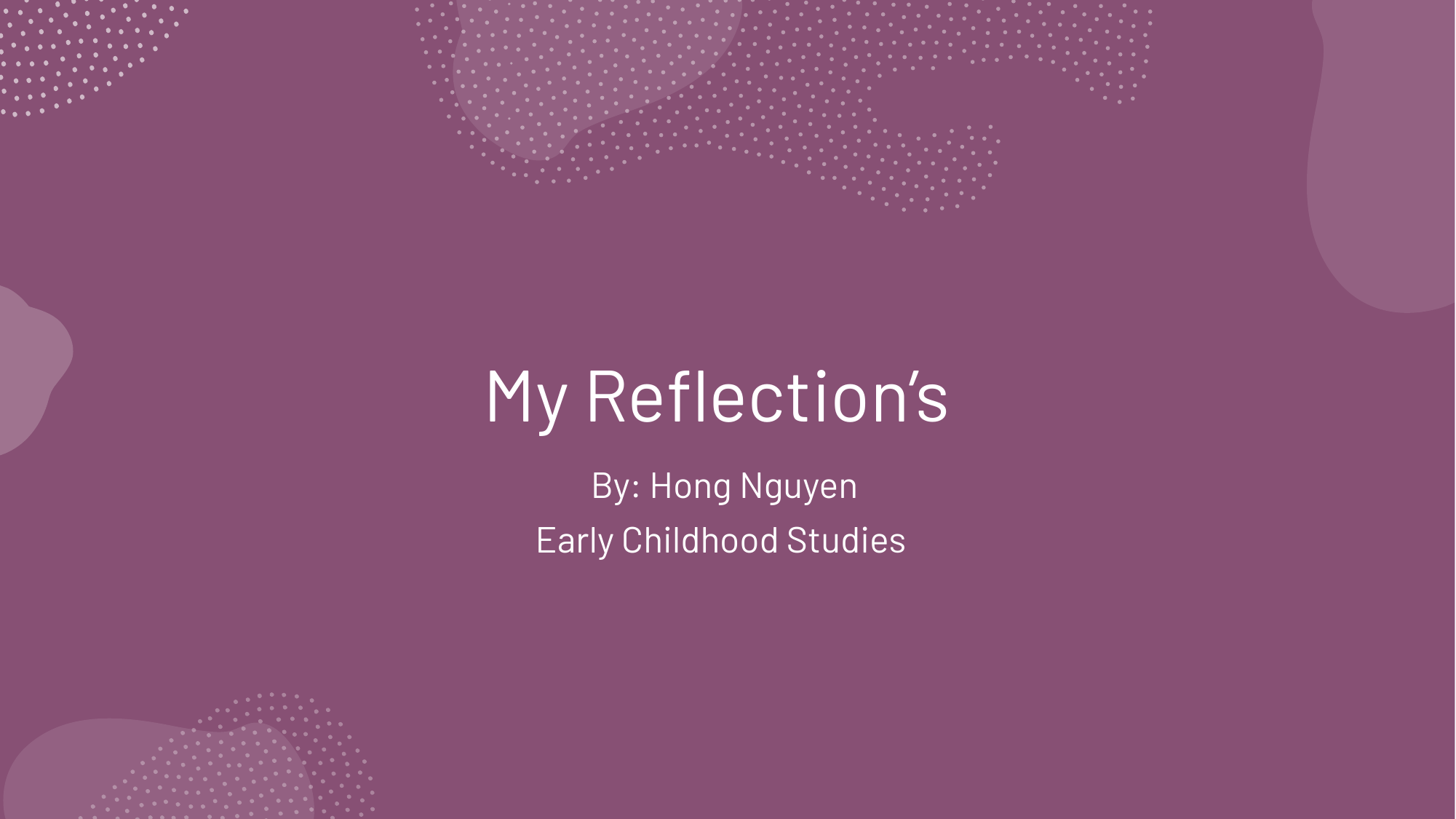

# My Reflection’s
By: Hong Nguyen
Early Childhood Studies